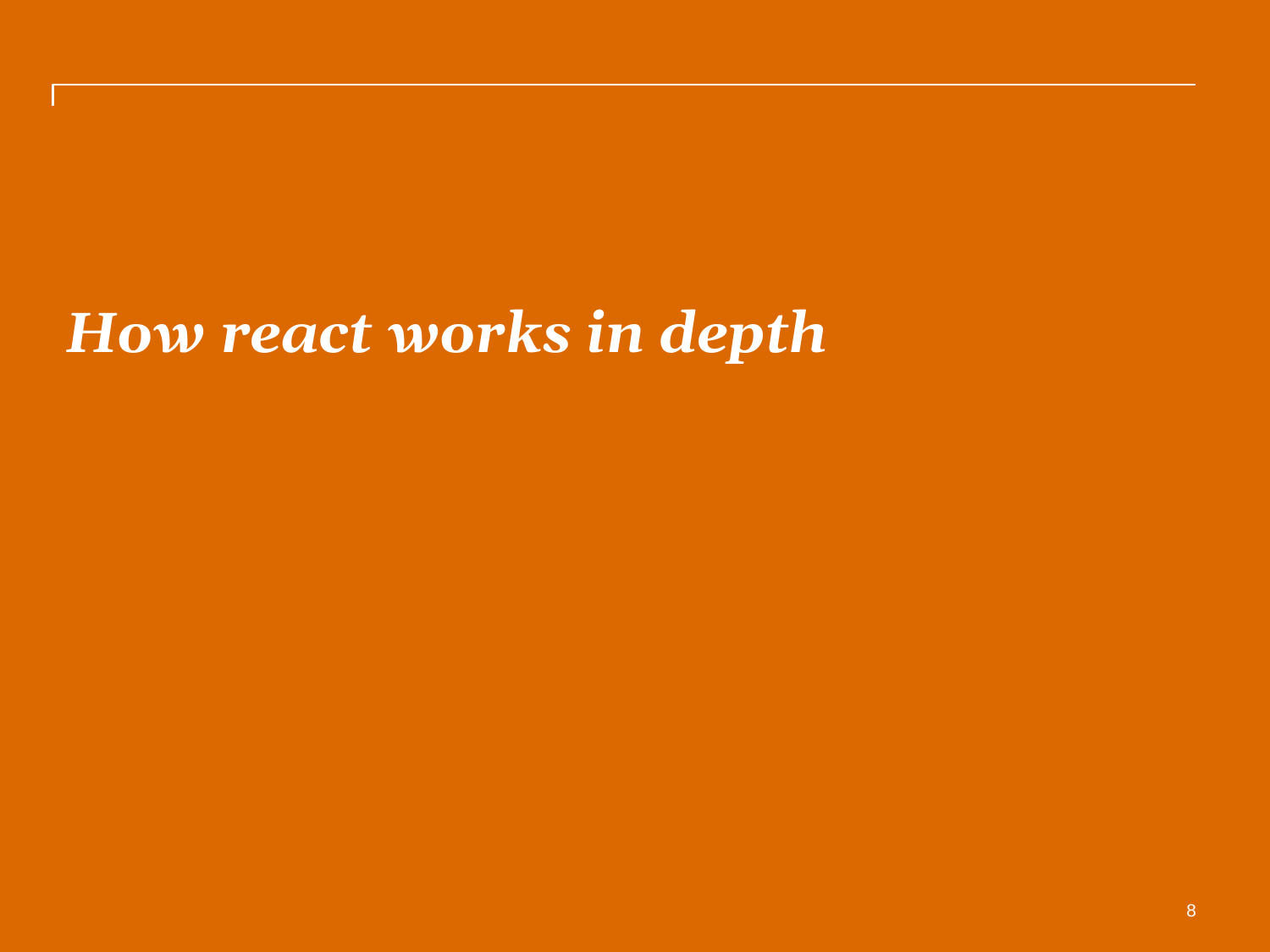

# How react works in depth

8